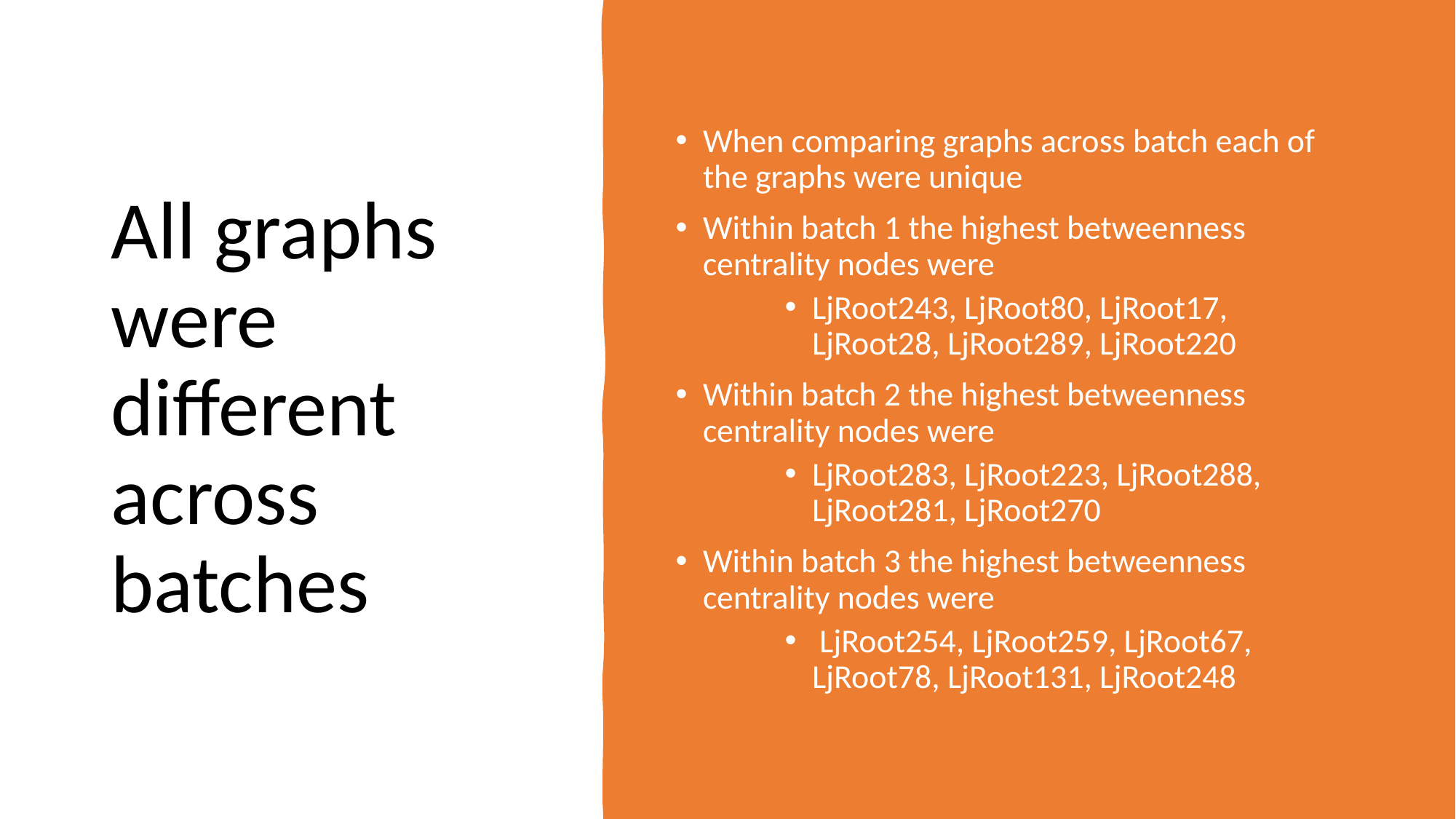

# All graphs were different across batches
When comparing graphs across batch each of the graphs were unique
Within batch 1 the highest betweenness centrality nodes were
LjRoot243, LjRoot80, LjRoot17, LjRoot28, LjRoot289, LjRoot220
Within batch 2 the highest betweenness centrality nodes were
LjRoot283, LjRoot223, LjRoot288, LjRoot281, LjRoot270
Within batch 3 the highest betweenness centrality nodes were
 LjRoot254, LjRoot259, LjRoot67, LjRoot78, LjRoot131, LjRoot248